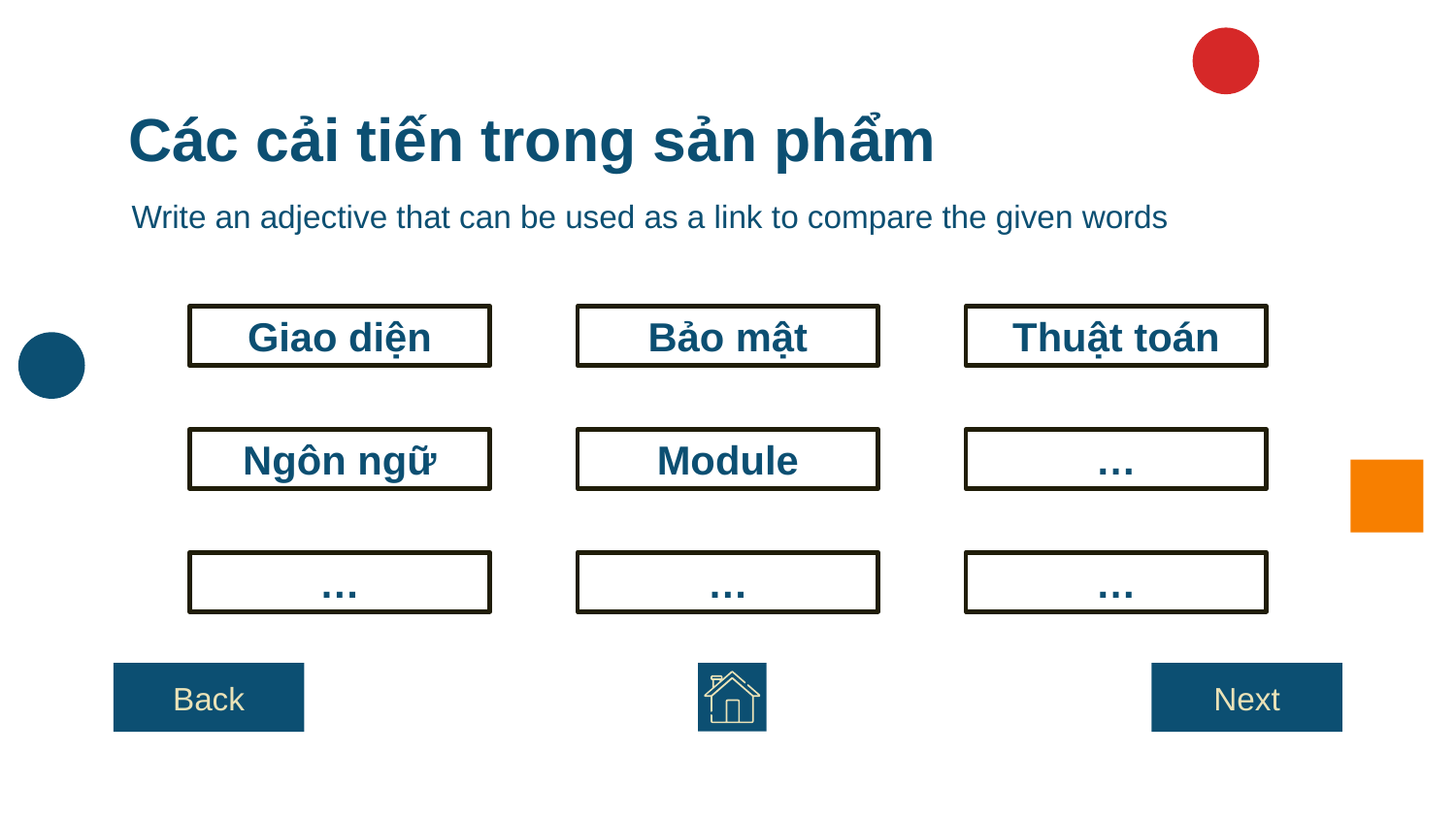

# Các cải tiến trong sản phẩm
Write an adjective that can be used as a link to compare the given words
Giao diện
Bảo mật
Thuật toán
Ngôn ngữ
Module
…
…
…
…
Back

Next